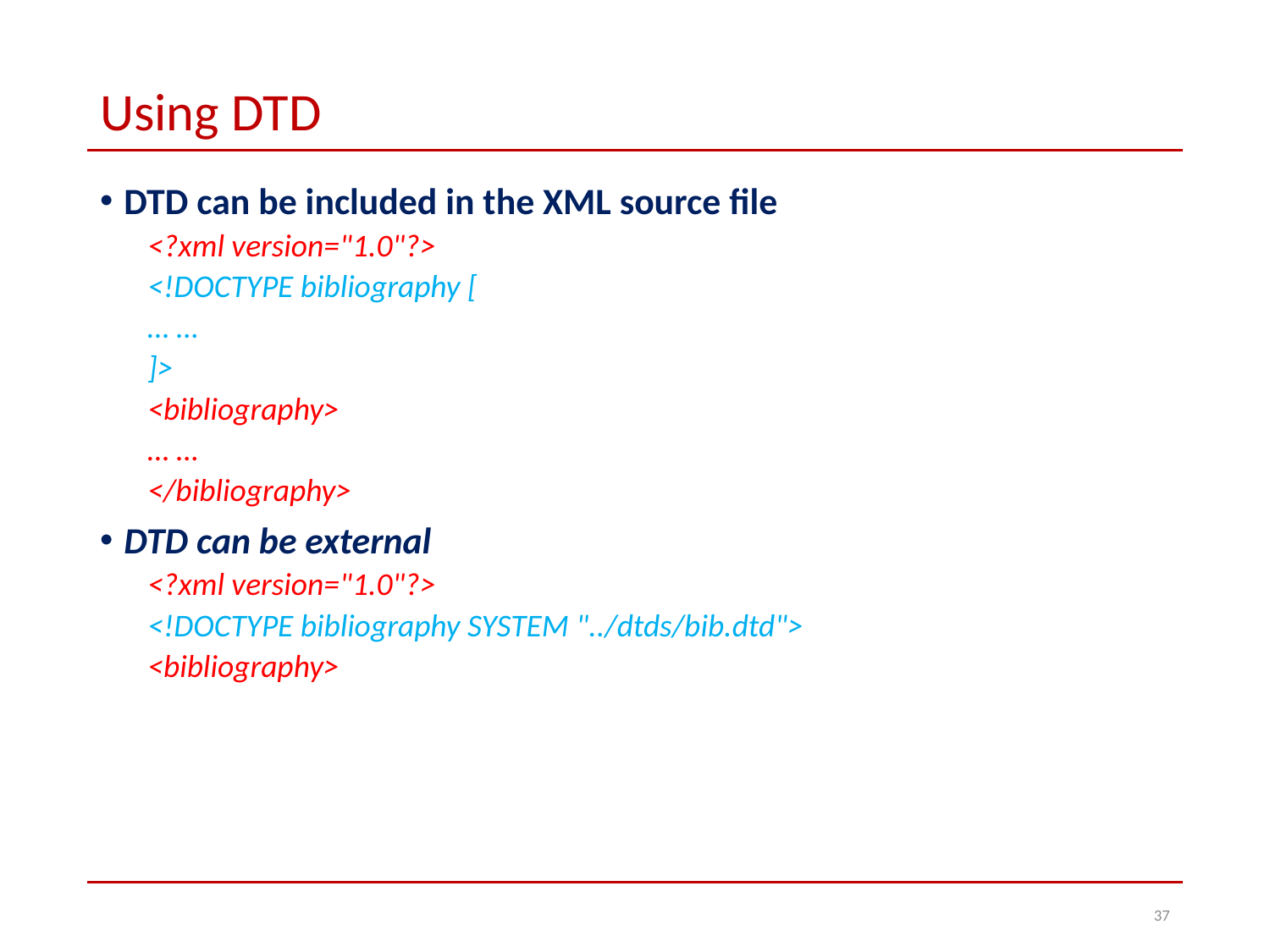

# Using DTD
DTD can be included in the XML source file
<?xml version="1.0"?>
<!DOCTYPE bibliography [
… …
]>
<bibliography>
… …
</bibliography>
DTD can be external
<?xml version="1.0"?>
<!DOCTYPE bibliography SYSTEM "../dtds/bib.dtd">
<bibliography>

37